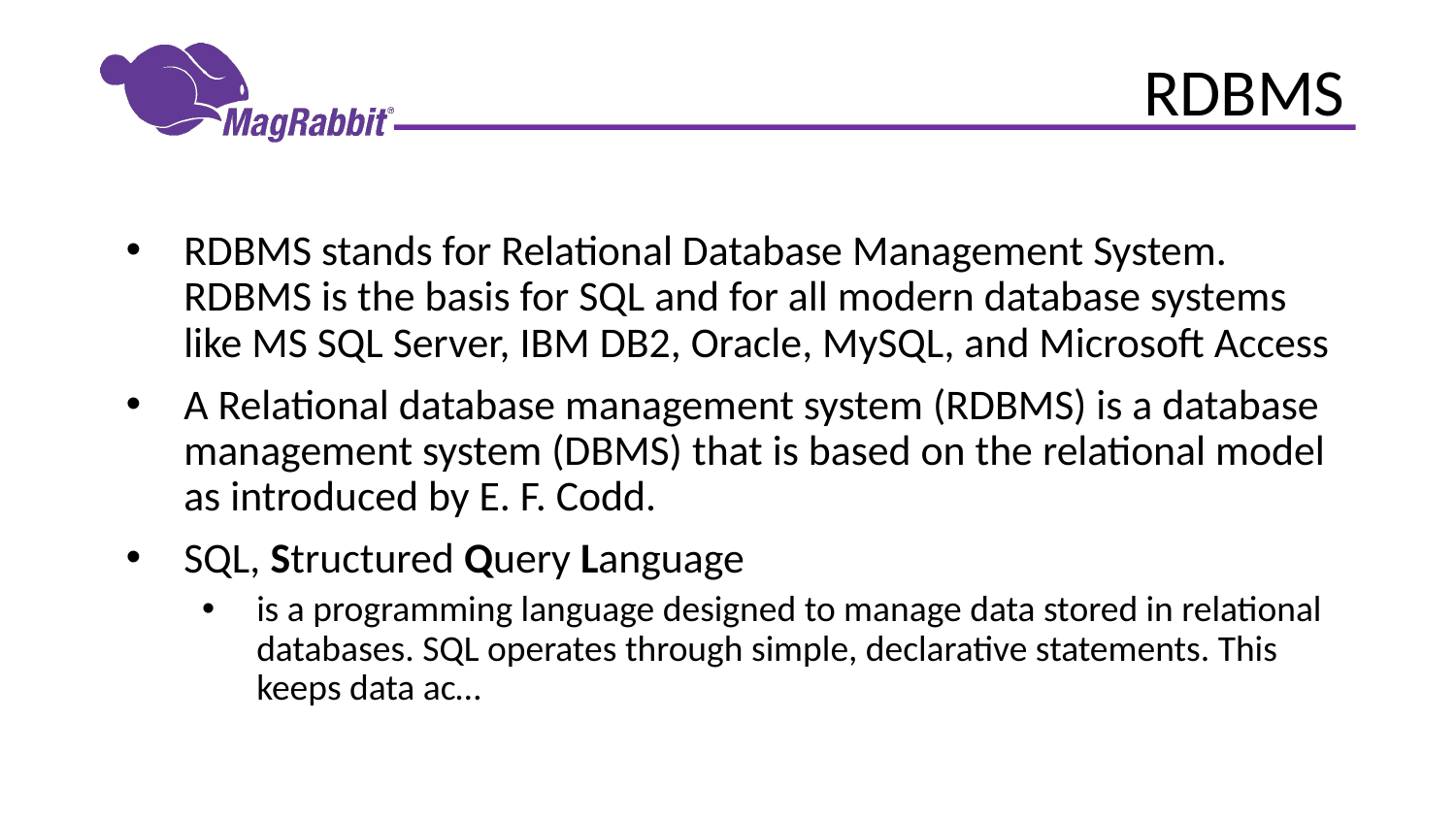

# RDBMS
RDBMS stands for Relational Database Management System. RDBMS is the basis for SQL and for all modern database systems like MS SQL Server, IBM DB2, Oracle, MySQL, and Microsoft Access
A Relational database management system (RDBMS) is a database management system (DBMS) that is based on the relational model as introduced by E. F. Codd.
SQL, Structured Query Language
is a programming language designed to manage data stored in relational databases. SQL operates through simple, declarative statements. This keeps data ac…